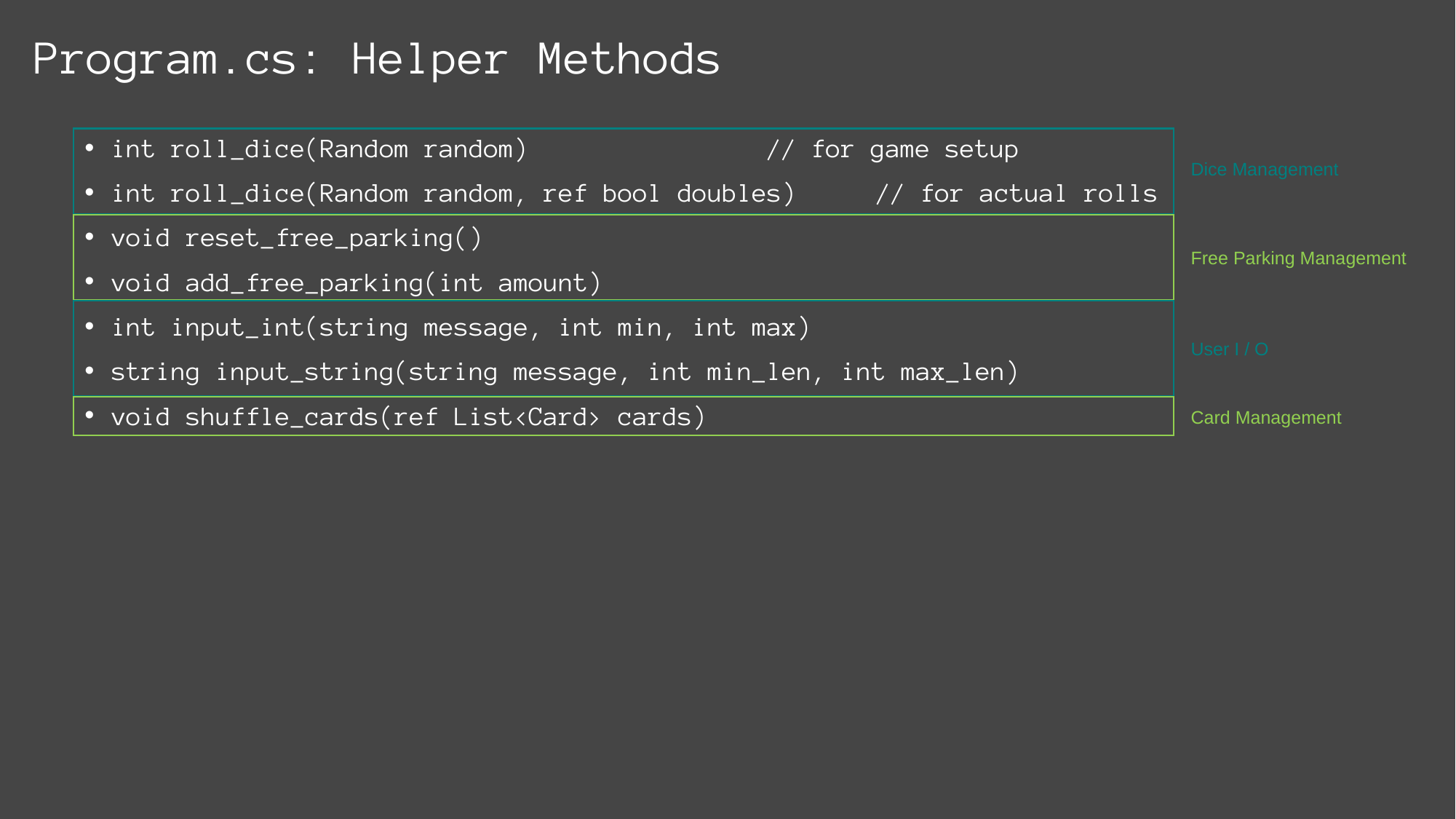

# Program.cs: Helper Methods
int roll_dice(Random random) 			// for game setup
int roll_dice(Random random, ref bool doubles) 	// for actual rolls
void reset_free_parking()
void add_free_parking(int amount)
int input_int(string message, int min, int max)
string input_string(string message, int min_len, int max_len)
void shuffle_cards(ref List<Card> cards)

Dice Management

Free Parking Management

User I / O

Card Management